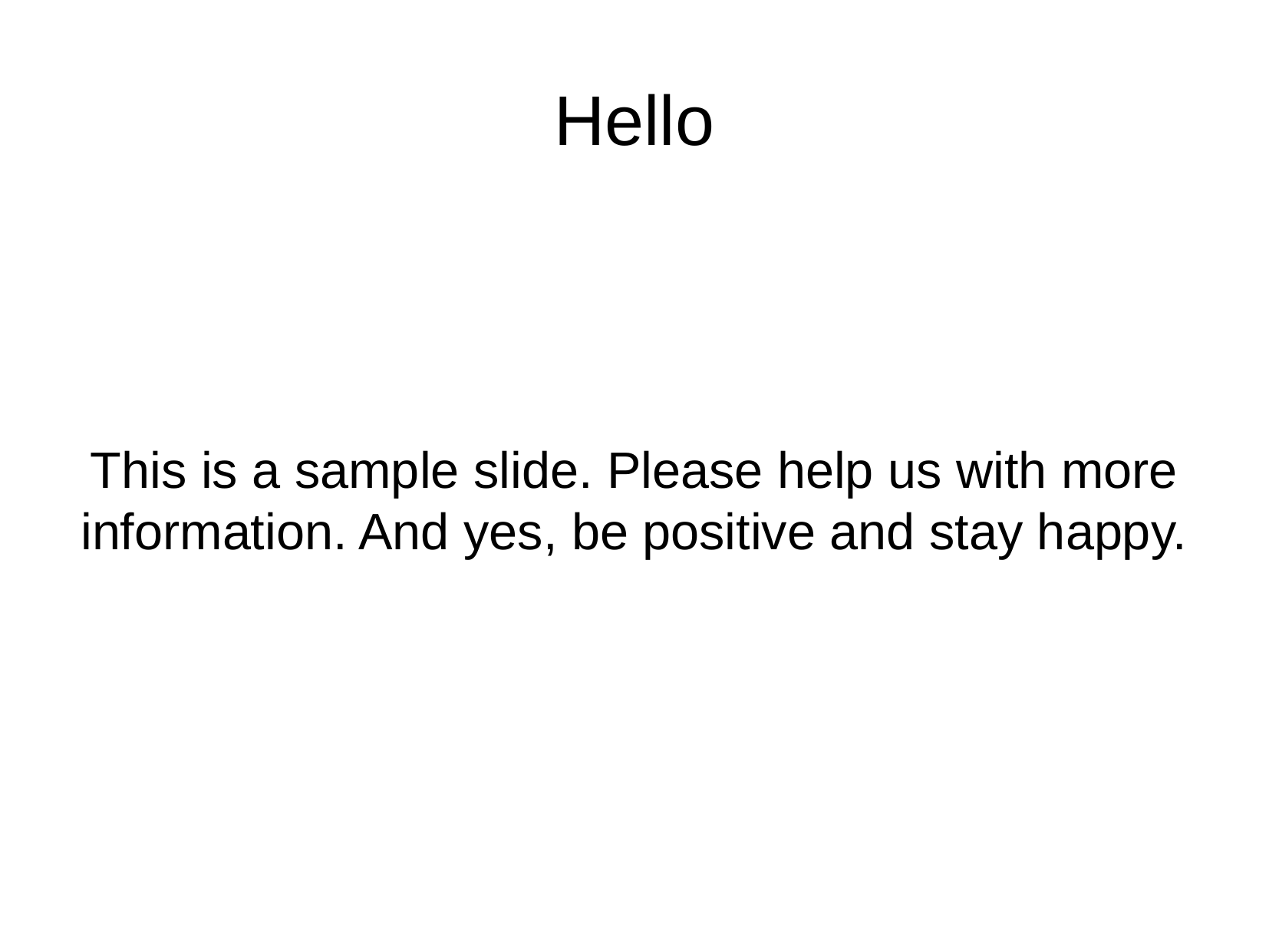

Hello
This is a sample slide. Please help us with more information. And yes, be positive and stay happy.